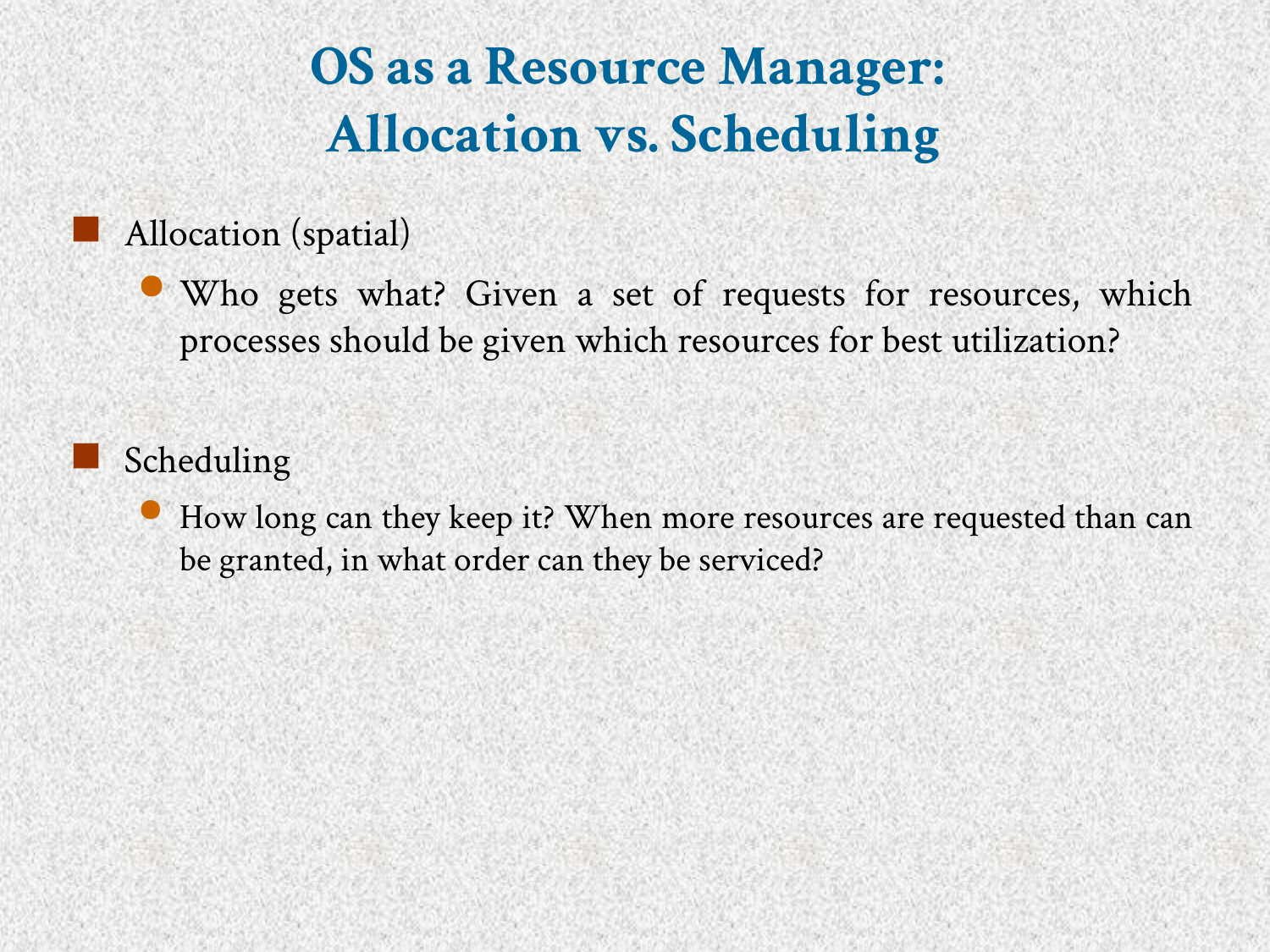

# OS as a Resource Manager: Allocation vs. Scheduling
Allocation (spatial)
Who gets what? Given a set of requests for resources, which processes should be given which resources for best utilization?

Scheduling
How long can they keep it? When more resources are requested than can be granted, in what order can they be serviced?